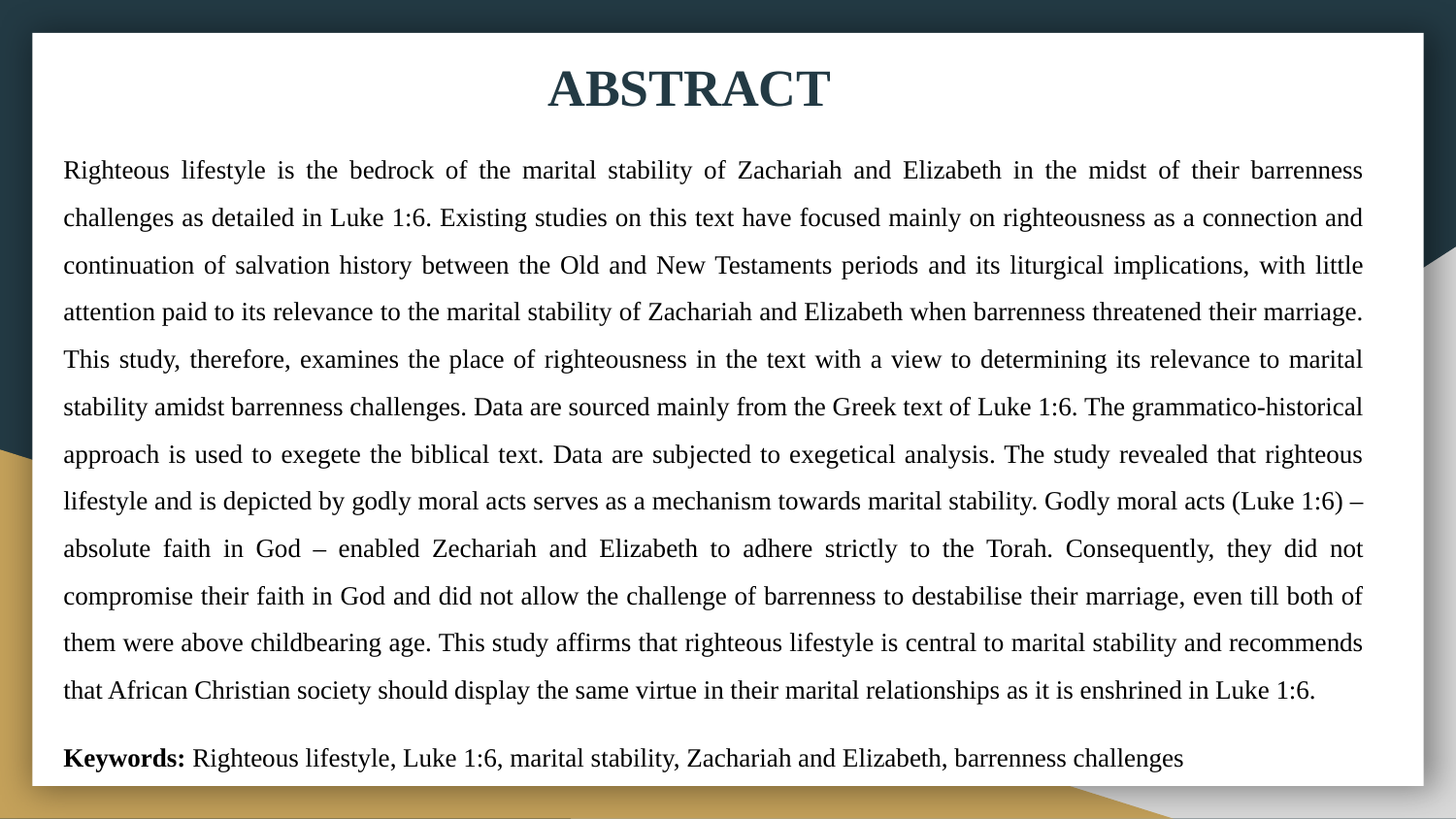

# ABSTRACT
Righteous lifestyle is the bedrock of the marital stability of Zachariah and Elizabeth in the midst of their barrenness challenges as detailed in Luke 1:6. Existing studies on this text have focused mainly on righteousness as a connection and continuation of salvation history between the Old and New Testaments periods and its liturgical implications, with little attention paid to its relevance to the marital stability of Zachariah and Elizabeth when barrenness threatened their marriage. This study, therefore, examines the place of righteousness in the text with a view to determining its relevance to marital stability amidst barrenness challenges. Data are sourced mainly from the Greek text of Luke 1:6. The grammatico-historical approach is used to exegete the biblical text. Data are subjected to exegetical analysis. The study revealed that righteous lifestyle and is depicted by godly moral acts serves as a mechanism towards marital stability. Godly moral acts (Luke 1:6) – absolute faith in God – enabled Zechariah and Elizabeth to adhere strictly to the Torah. Consequently, they did not compromise their faith in God and did not allow the challenge of barrenness to destabilise their marriage, even till both of them were above childbearing age. This study affirms that righteous lifestyle is central to marital stability and recommends that African Christian society should display the same virtue in their marital relationships as it is enshrined in Luke 1:6.
Keywords: Righteous lifestyle, Luke 1:6, marital stability, Zachariah and Elizabeth, barrenness challenges